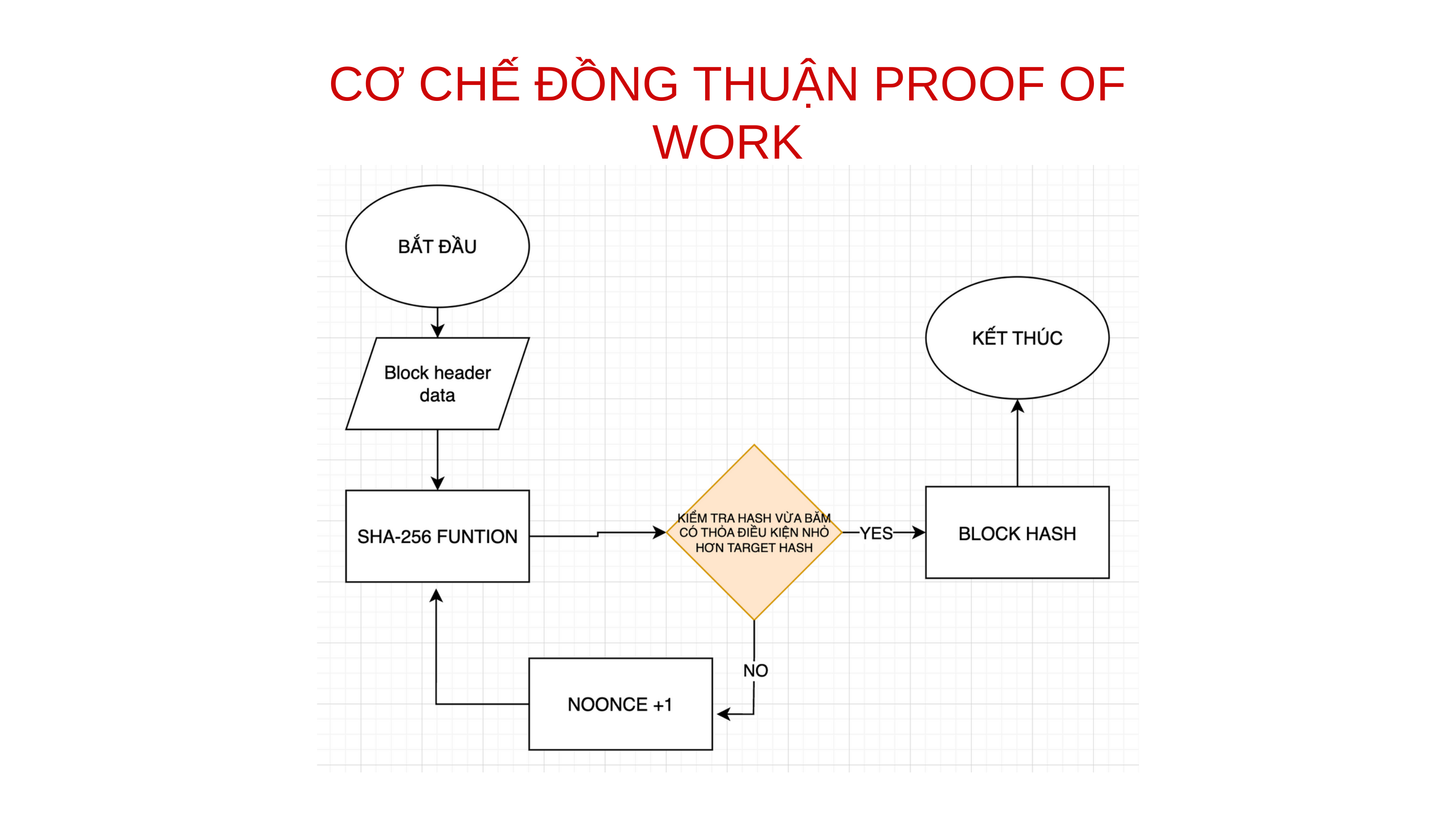

CƠ CHẾ ĐỒNG THUẬN PROOF OF WORK